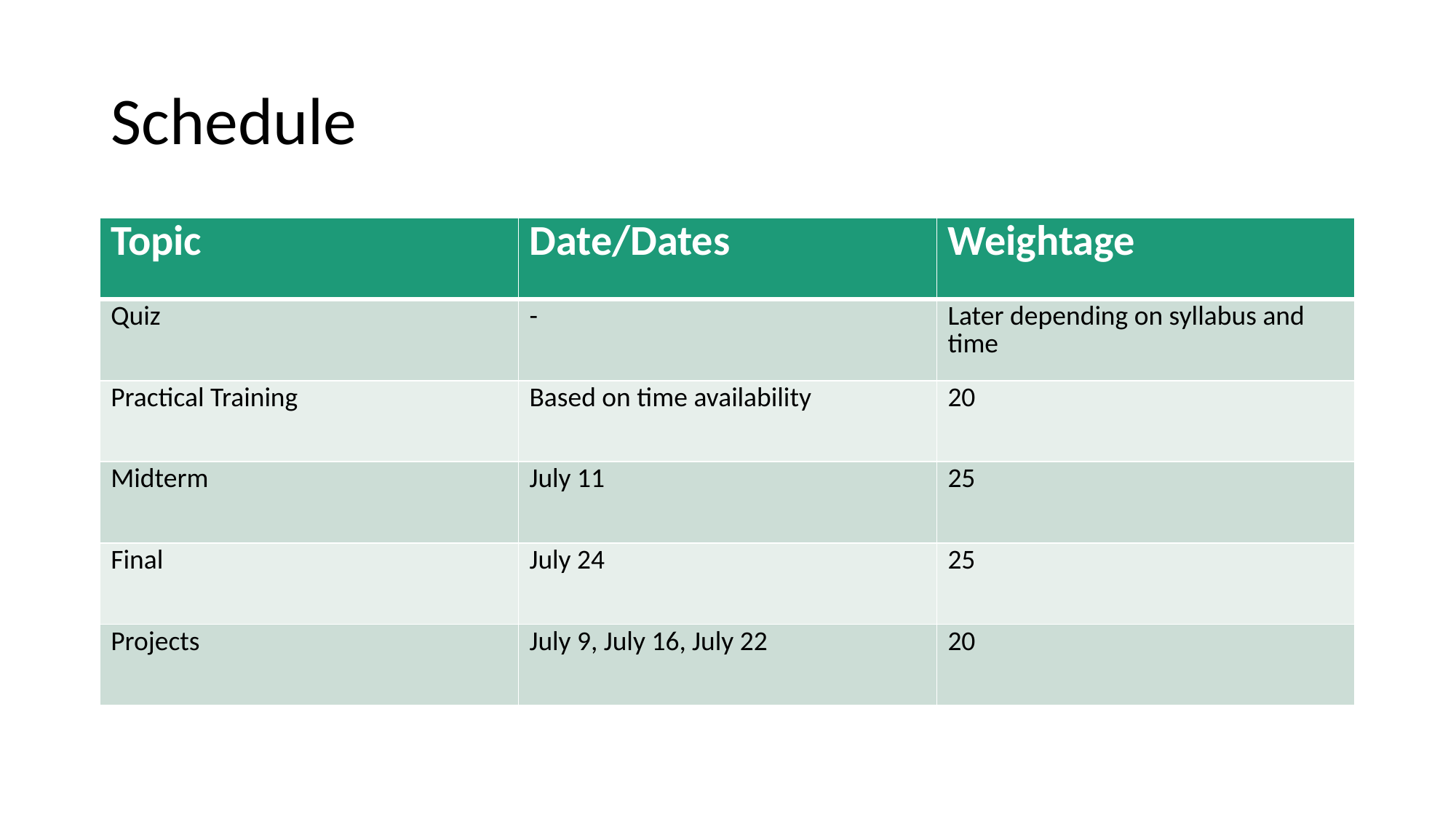

# Schedule
| Topic | Date/Dates | Weightage |
| --- | --- | --- |
| Quiz | - | Later depending on syllabus and time |
| Practical Training | Based on time availability | 20 |
| Midterm | July 11 | 25 |
| Final | July 24 | 25 |
| Projects | July 9, July 16, July 22 | 20 |